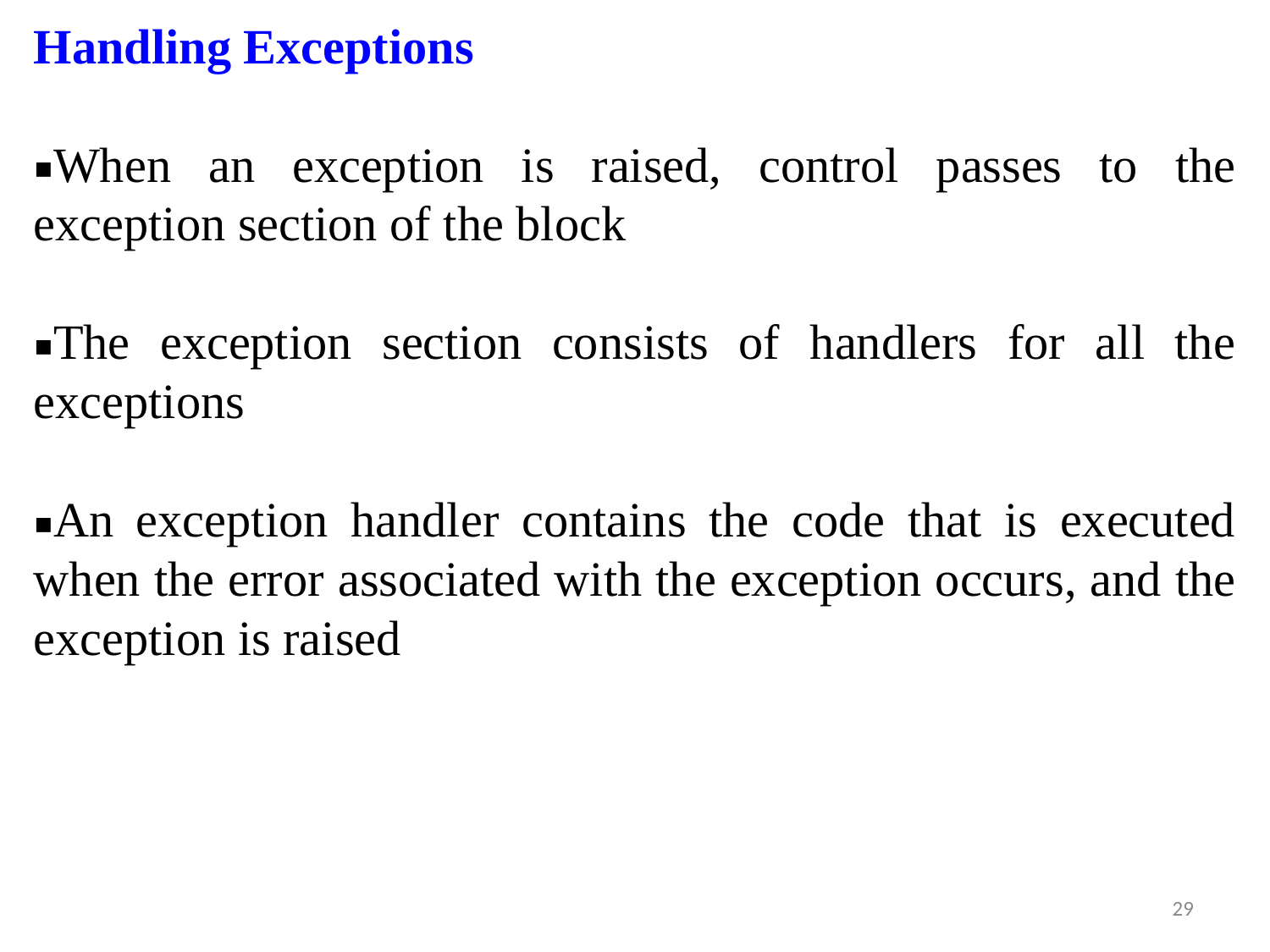

Handling Exceptions

When an exception is raised, control passes to the exception section of the block

The exception section consists of handlers for all the exceptions

An exception handler contains the code that is executed when the error associated with the exception occurs, and the exception is raised
29